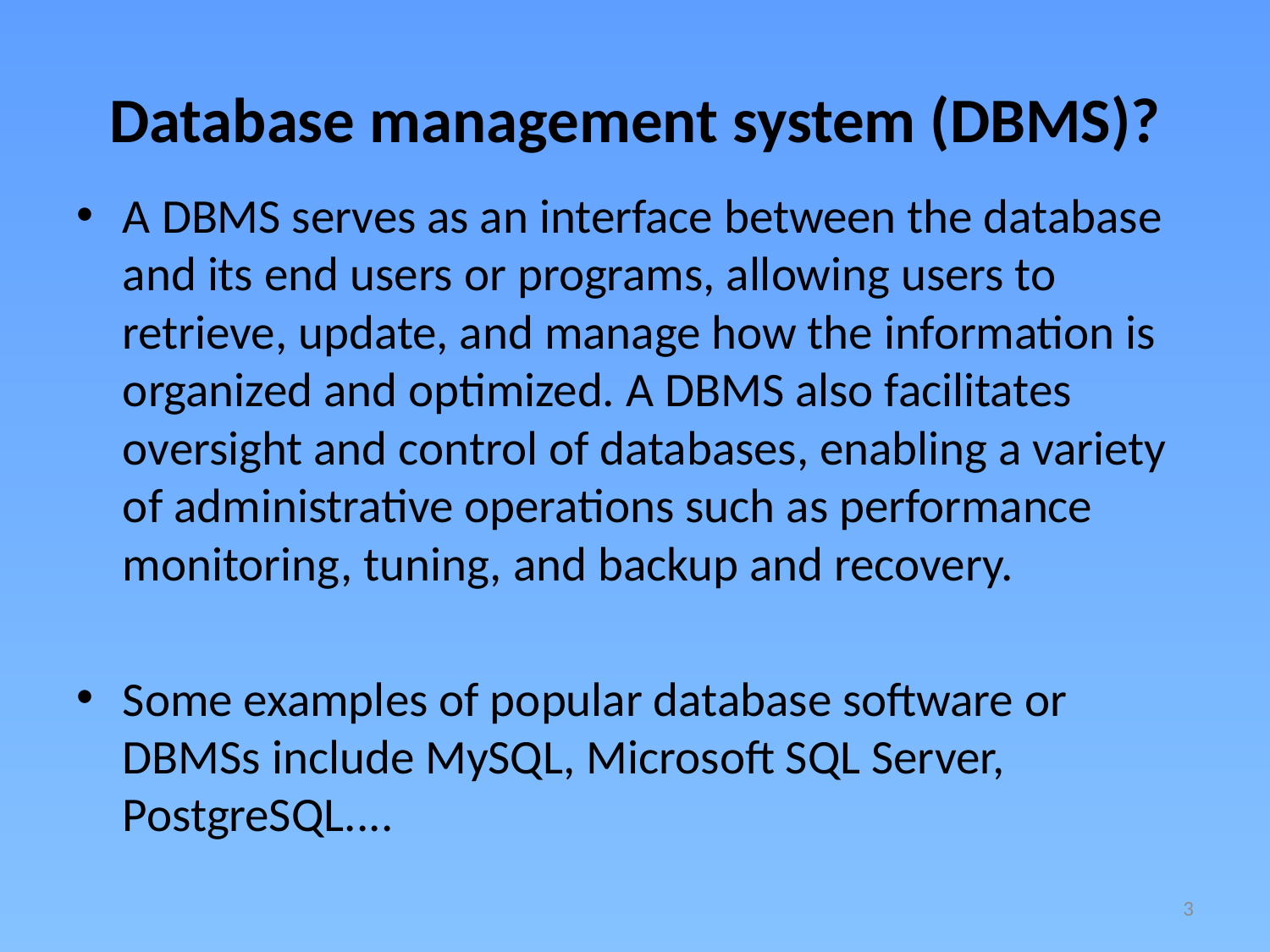

# Database management system (DBMS)?
A DBMS serves as an interface between the database and its end users or programs, allowing users to retrieve, update, and manage how the information is organized and optimized. A DBMS also facilitates oversight and control of databases, enabling a variety of administrative operations such as performance monitoring, tuning, and backup and recovery.

Some examples of popular database software or DBMSs include MySQL, Microsoft SQL Server, PostgreSQL....

3